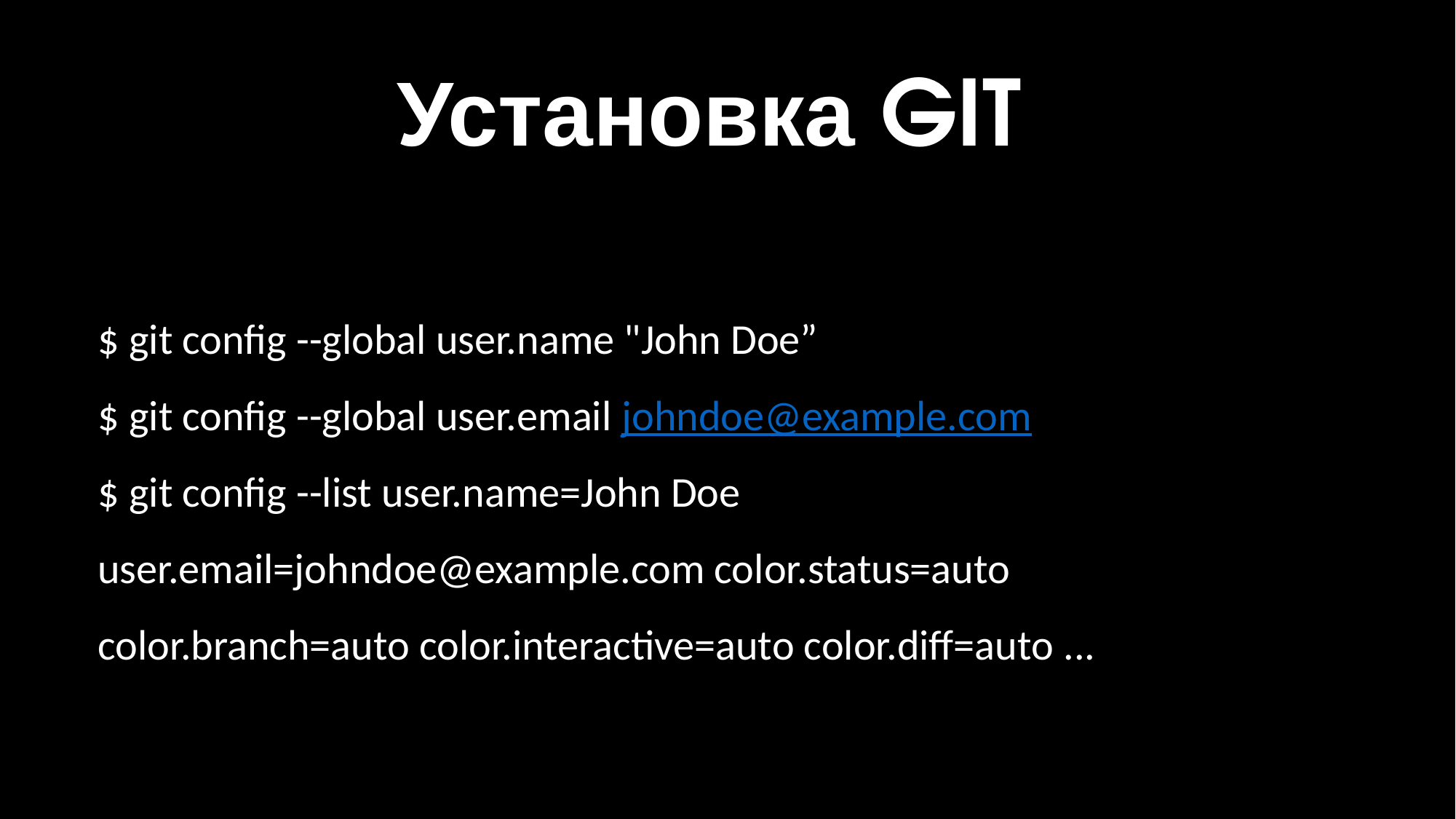

# Установка GIT
$ git config --global user.name "John Doe”
$ git config --global user.email johndoe@example.com
$ git config --list user.name=John Doe user.email=johndoe@example.com color.status=auto color.branch=auto color.interactive=auto color.diff=auto ...